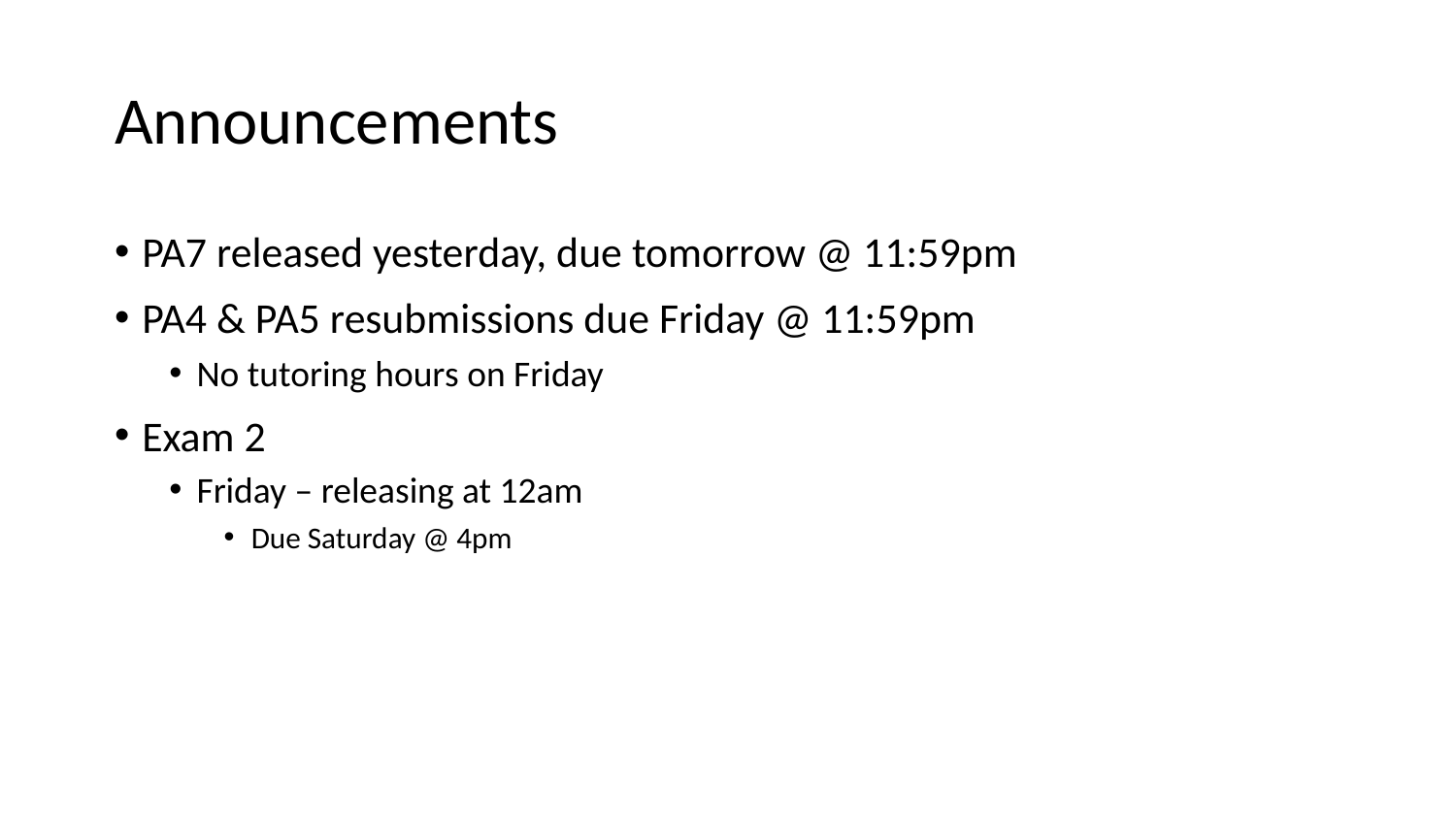

# Announcements
PA7 released yesterday, due tomorrow @ 11:59pm
PA4 & PA5 resubmissions due Friday @ 11:59pm
No tutoring hours on Friday
Exam 2
Friday – releasing at 12am
Due Saturday @ 4pm